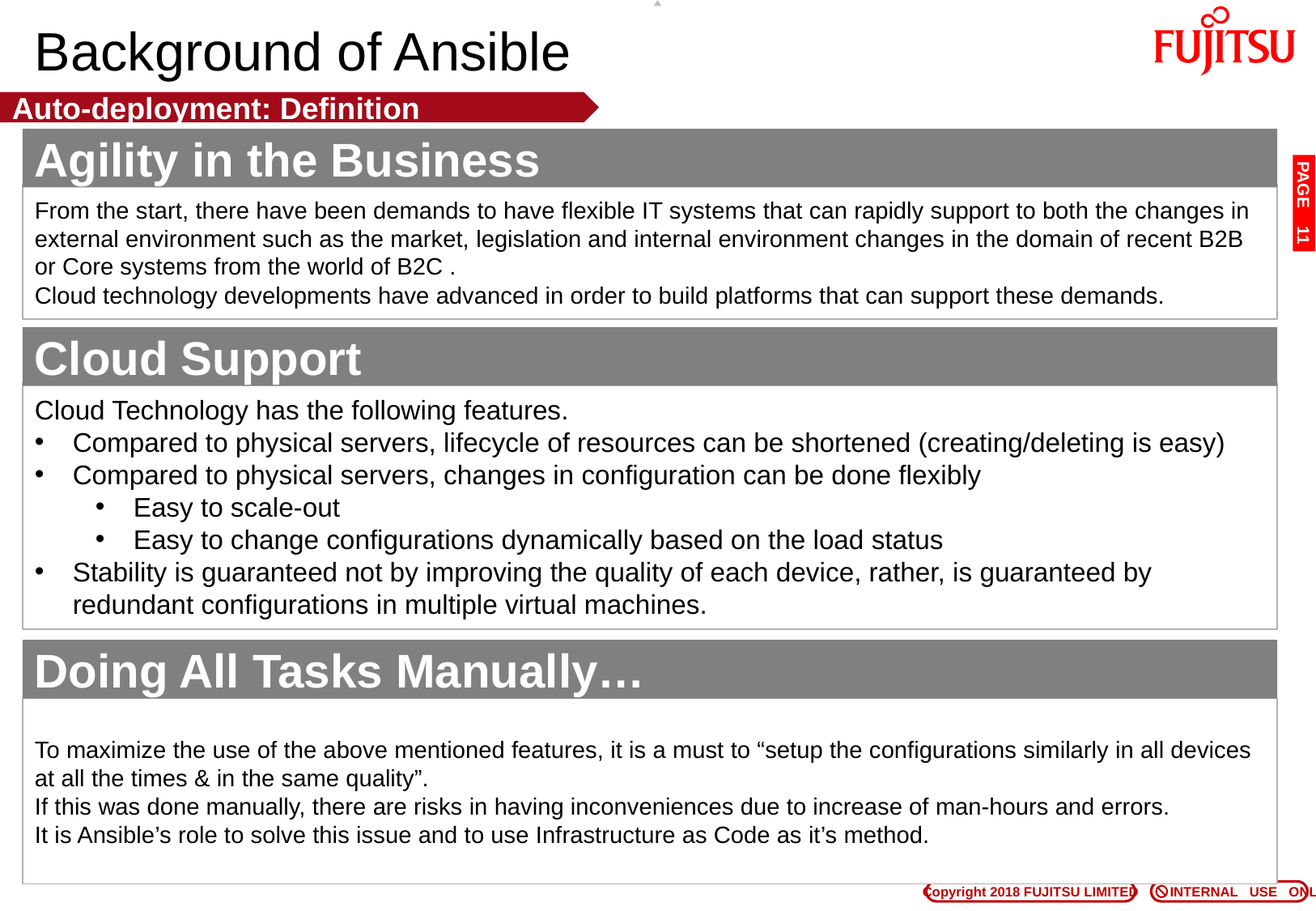

# Background of Ansible
Auto-deployment: Definition
Agility in the Business
From the start, there have been demands to have flexible IT systems that can rapidly support to both the changes in external environment such as the market, legislation and internal environment changes in the domain of recent B2B or Core systems from the world of B2C .
Cloud technology developments have advanced in order to build platforms that can support these demands.
PAGE    11
Cloud Support
Cloud Technology has the following features.
Compared to physical servers, lifecycle of resources can be shortened (creating/deleting is easy)
Compared to physical servers, changes in configuration can be done flexibly
Easy to scale-out
Easy to change configurations dynamically based on the load status
Stability is guaranteed not by improving the quality of each device, rather, is guaranteed by redundant configurations in multiple virtual machines.
Doing All Tasks Manually…
To maximize the use of the above mentioned features, it is a must to “setup the configurations similarly in all devices at all the times & in the same quality”.
If this was done manually, there are risks in having inconveniences due to increase of man-hours and errors.
It is Ansible’s role to solve this issue and to use Infrastructure as Code as it’s method.